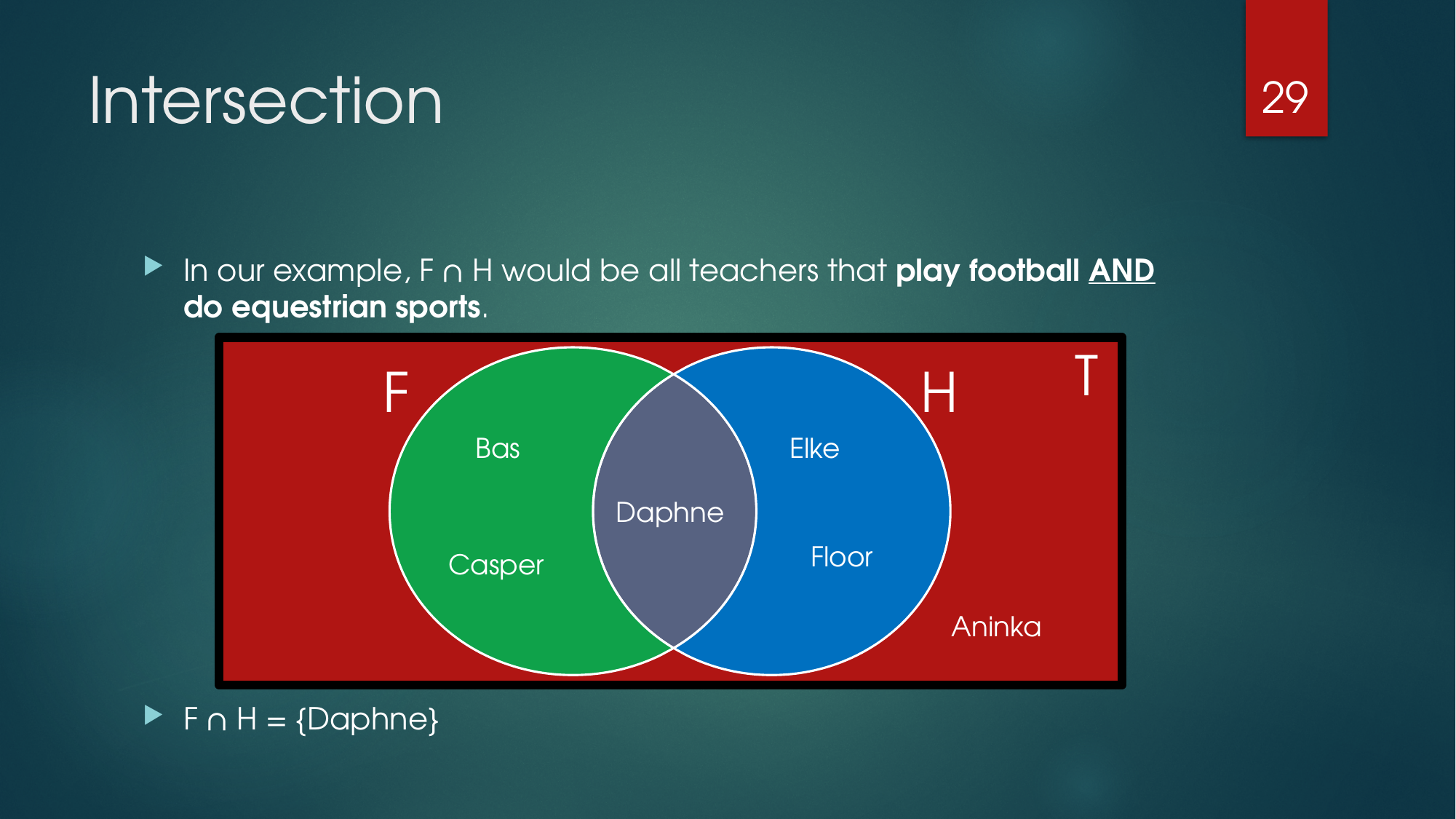

29
# Intersection
In our example, F ∩ H would be all teachers that play football AND do equestrian sports.

F ∩ H = {Daphne}
T

F
H

Bas
Elke
Daphne
Floor
Casper
Aninka